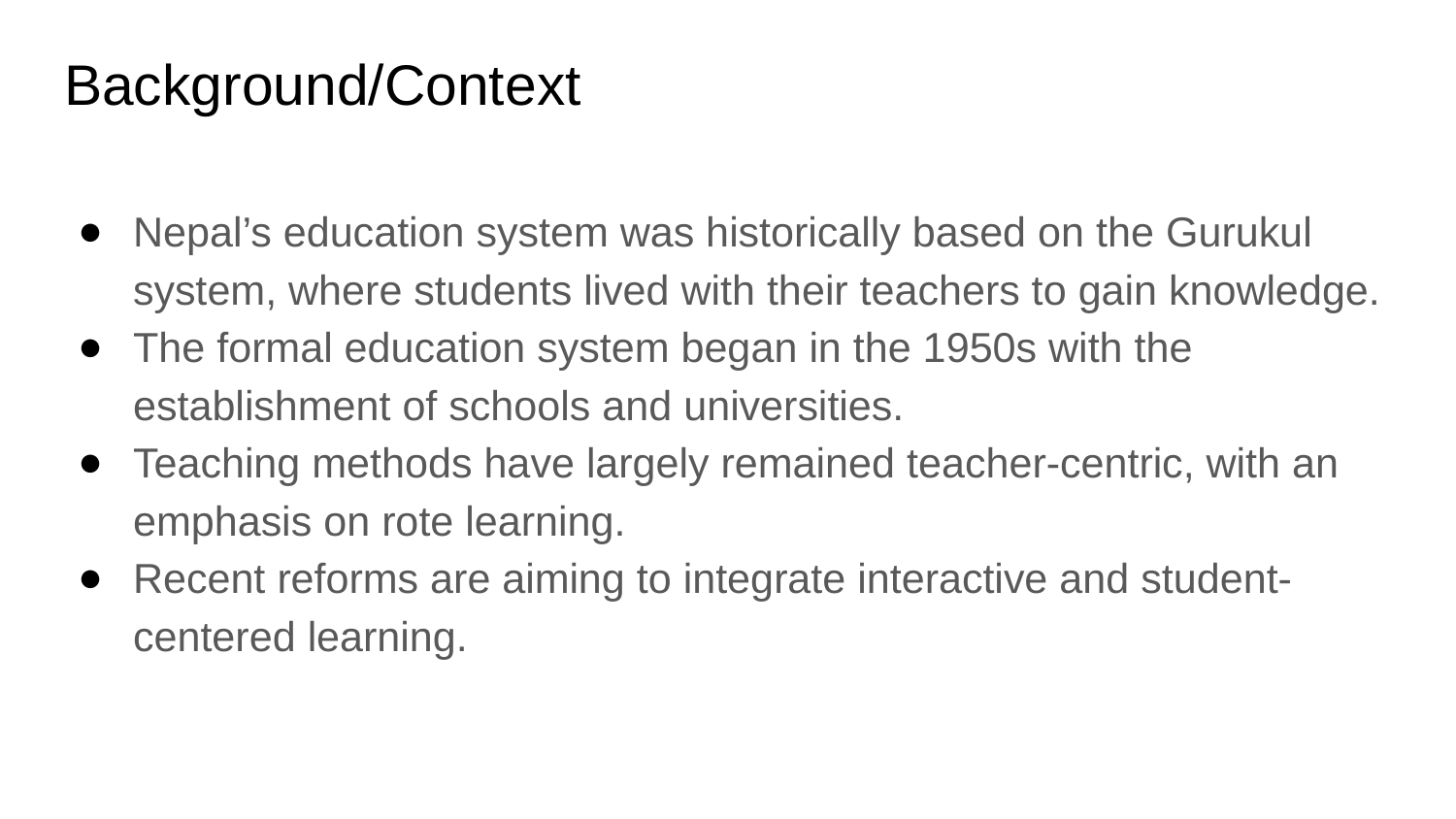

# Background/Context
Nepal’s education system was historically based on the Gurukul system, where students lived with their teachers to gain knowledge.
The formal education system began in the 1950s with the establishment of schools and universities.
Teaching methods have largely remained teacher-centric, with an emphasis on rote learning.
Recent reforms are aiming to integrate interactive and student-centered learning.